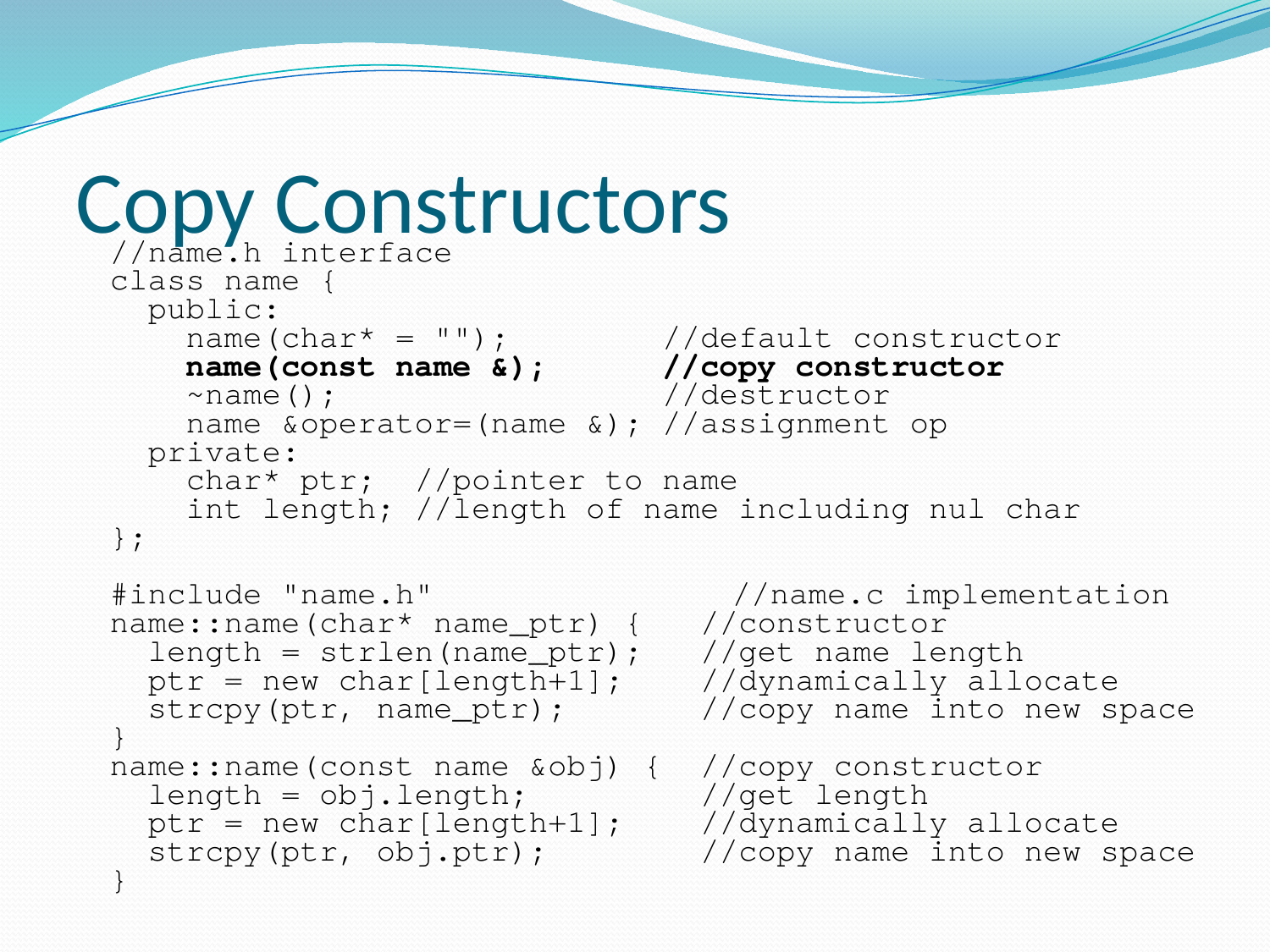

# Copy Constructors
//name.h interface
class name {
  public:
    name(char* = "");        //default constructor
    name(const name &);      //copy constructor
    ~name();                 //destructor
    name &operator=(name &); //assignment op
  private:
    char* ptr;  //pointer to name
    int length; //length of name including nul char
};

#include "name.h"		    //name.c implementation
name::name(char* name_ptr) {   //constructor
  length = strlen(name_ptr);   //get name length
  ptr = new char[length+1];    //dynamically allocate
  strcpy(ptr, name_ptr);       //copy name into new space
}
name::name(const name &obj) {  //copy constructor
  length = obj.length;         //get length
  ptr = new char[length+1];    //dynamically allocate
  strcpy(ptr, obj.ptr);        //copy name into new space
}